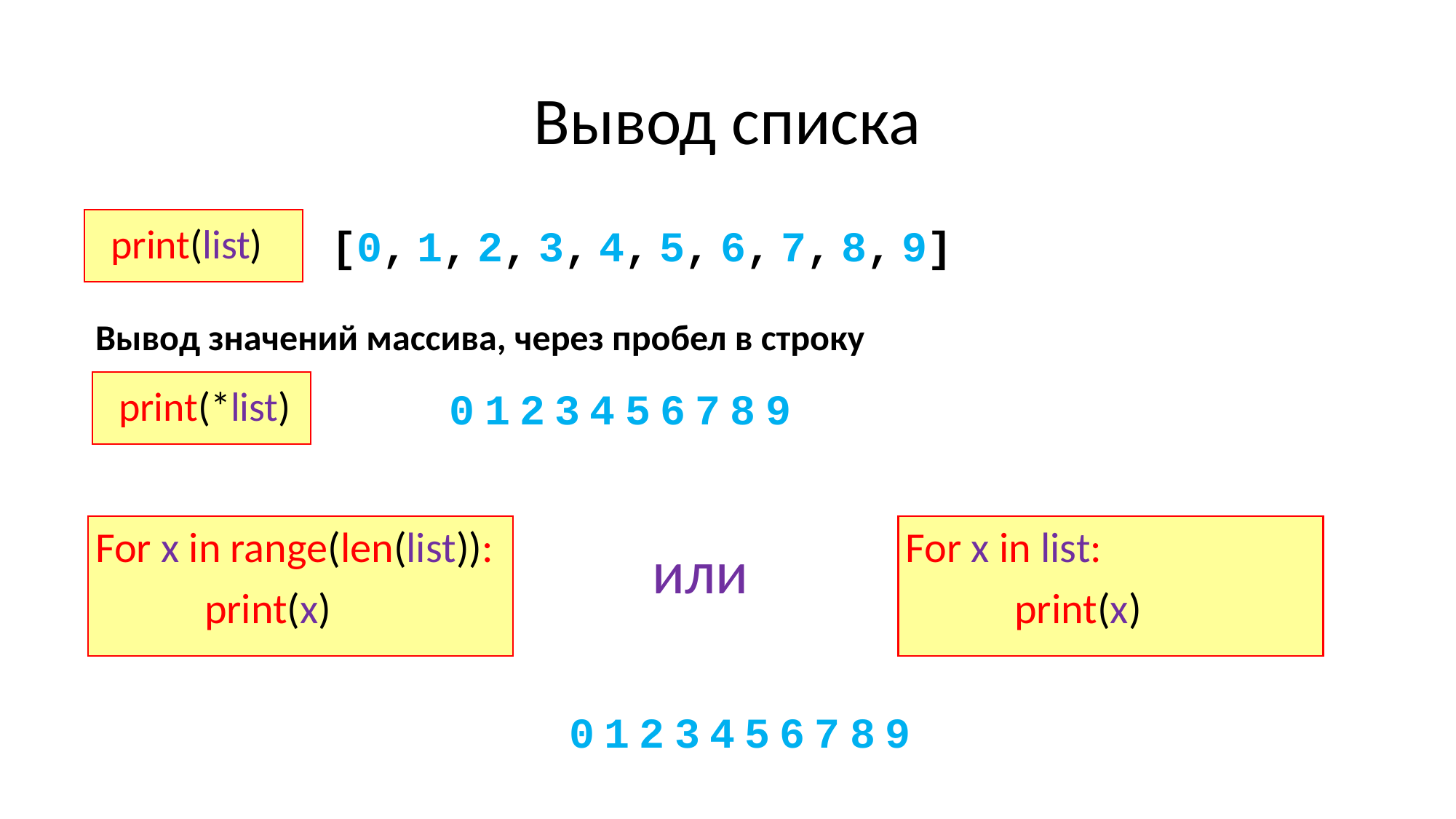

# Вывод списка

[0, 1, 2, 3, 4, 5, 6, 7, 8, 9]
print(list)
Вывод значений массива, через пробел в строку

0 1 2 3 4 5 6 7 8 9
print(*list)

For x in range(len(list)):
	print(x)
For x in list:
	print(x)
или
0 1 2 3 4 5 6 7 8 9